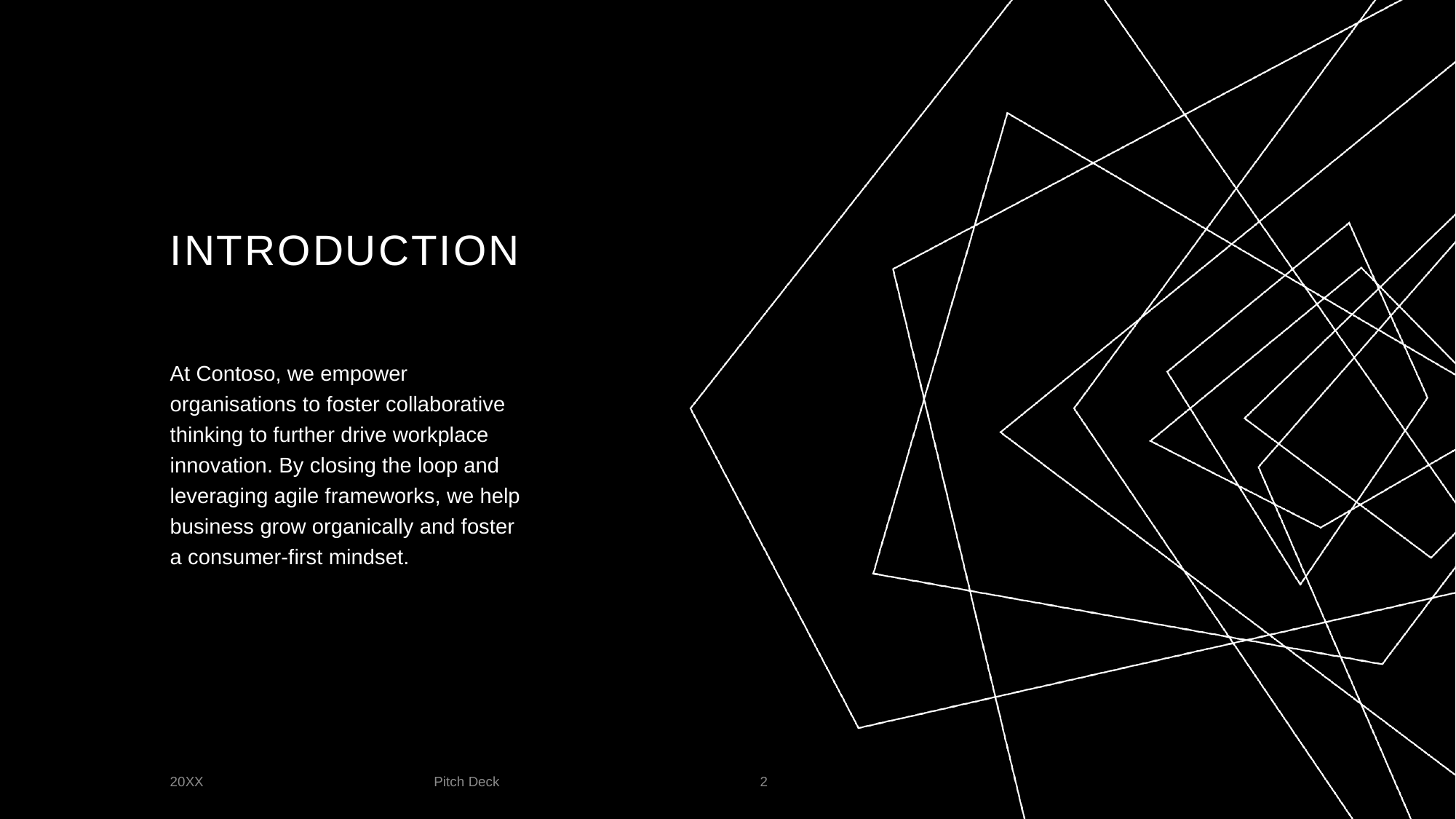

# introduction
At Contoso, we empower organisations to foster collaborative thinking to further drive workplace innovation. By closing the loop and leveraging agile frameworks, we help business grow organically and foster a consumer-first mindset.
Pitch Deck
20XX
2